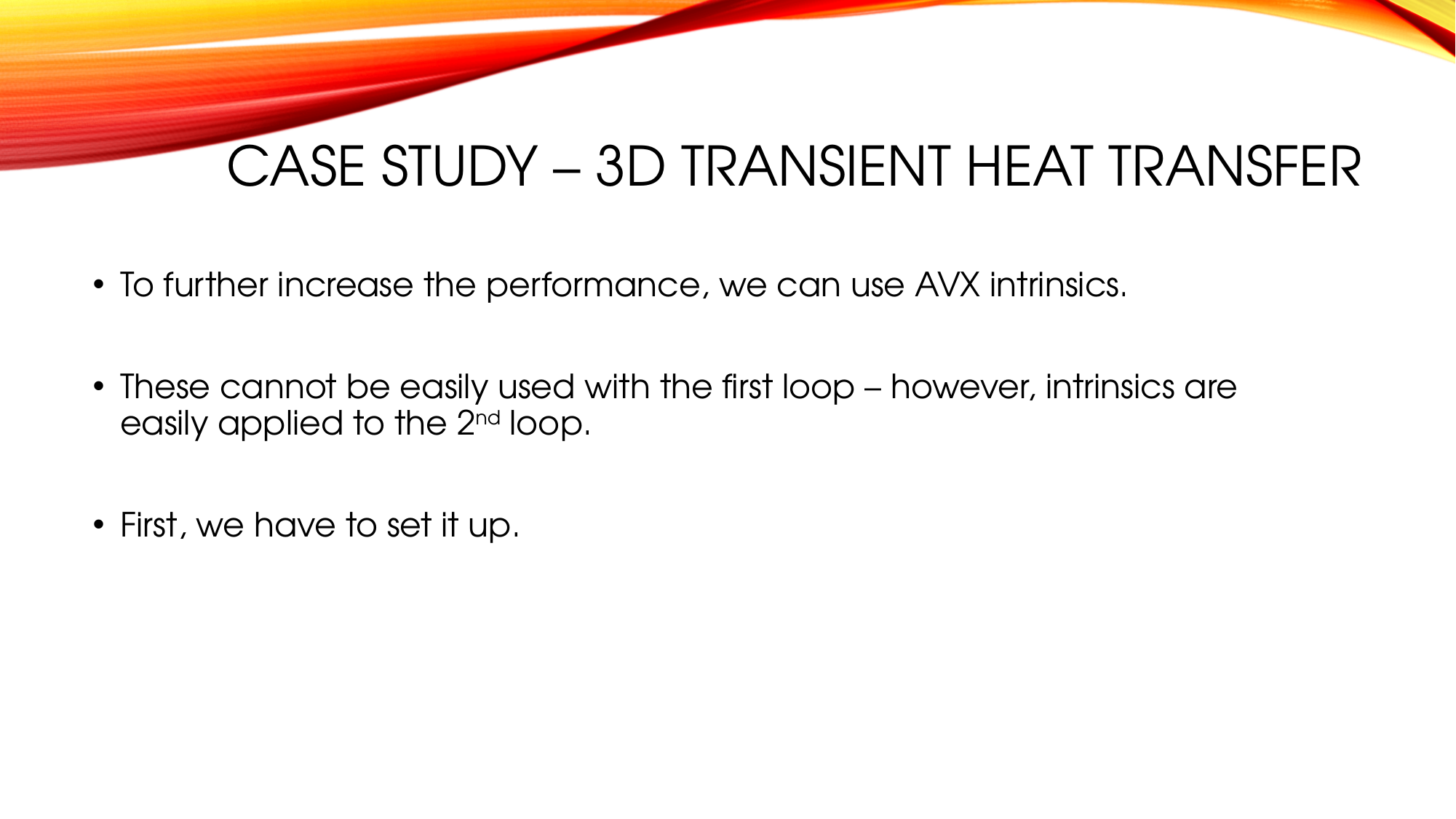

# CASE STUDY – 3D Transient Heat Transfer
To further increase the performance, we can use AVX intrinsics.

These cannot be easily used with the first loop – however, intrinsics are easily applied to the 2nd loop.

First, we have to set it up.